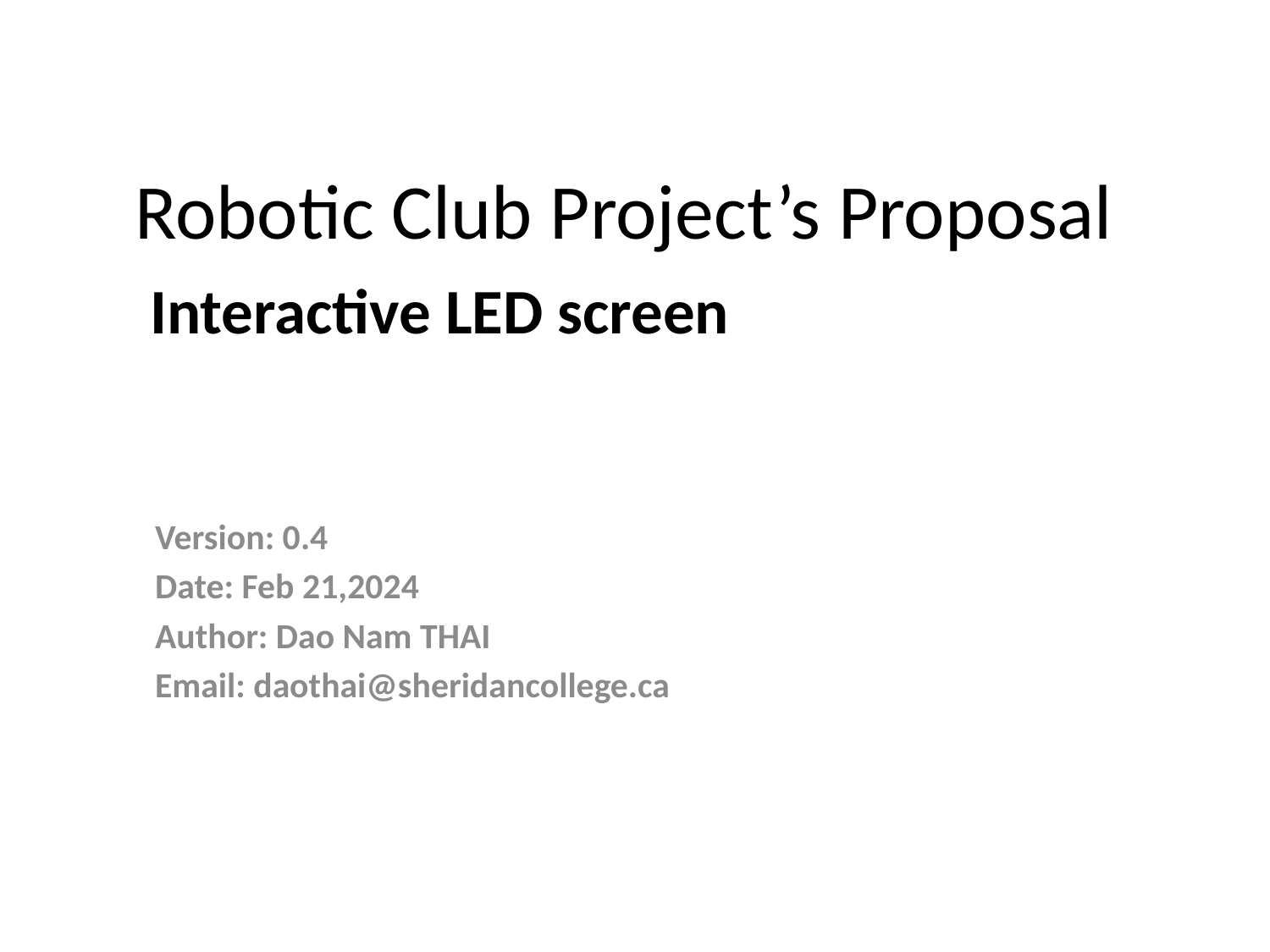

# Robotic Club Project’s Proposal
Interactive LED screen
Version: 0.4
Date: Feb 21,2024
Author: Dao Nam THAI
Email: daothai@sheridancollege.ca